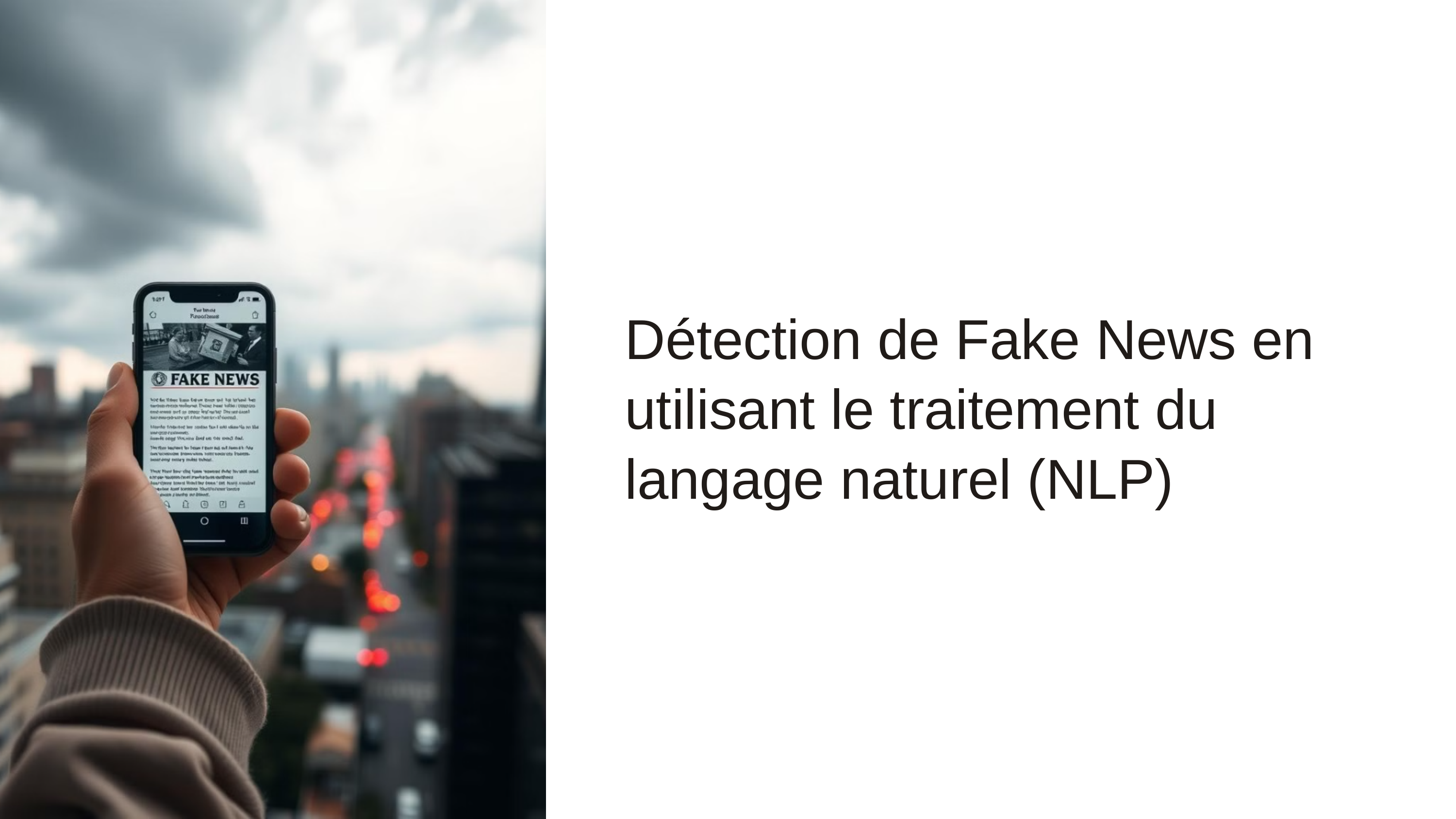

Détection de Fake News en utilisant le traitement du langage naturel (NLP)